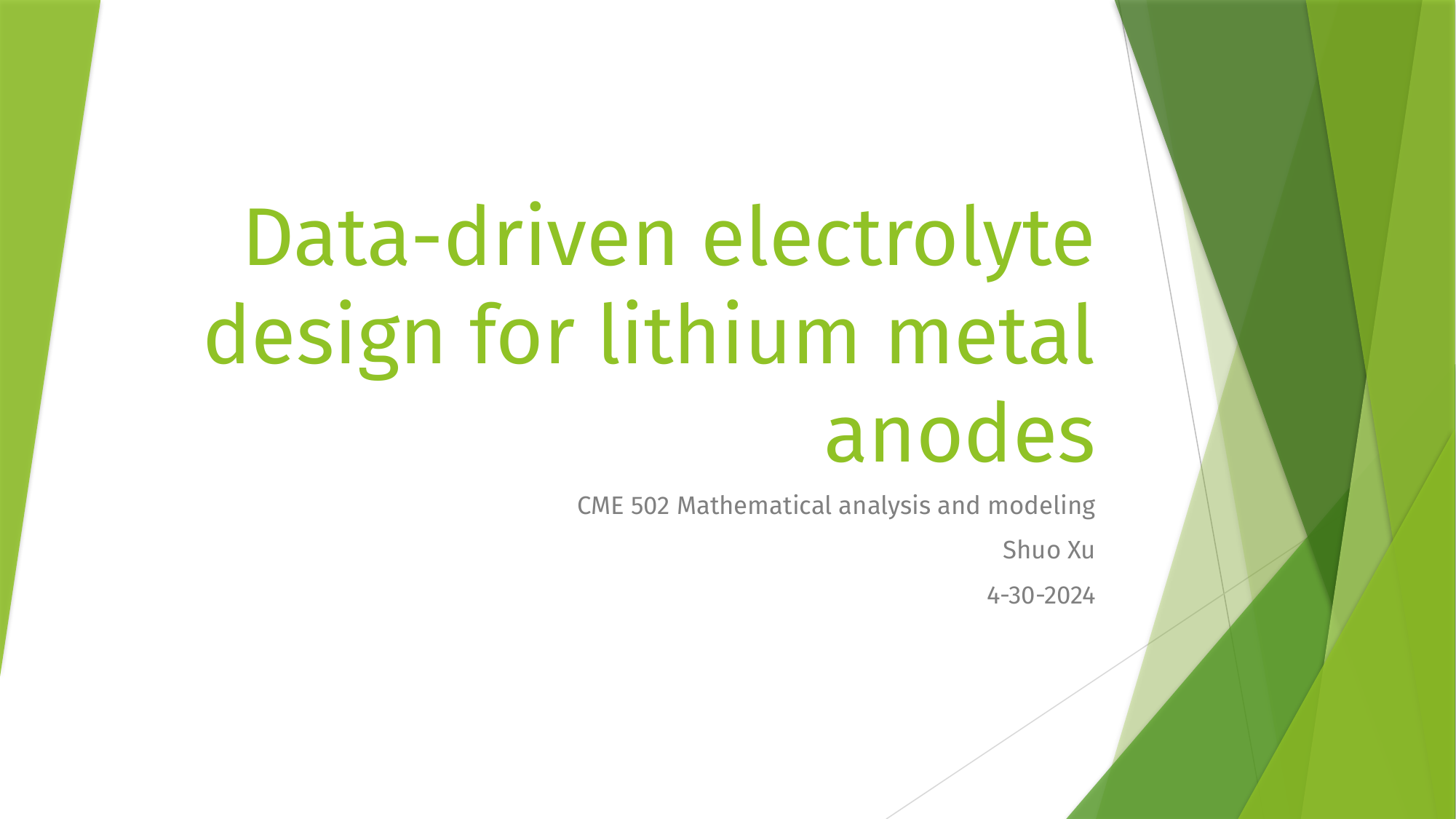

# Data-driven electrolyte design for lithium metal anodes
CME 502 Mathematical analysis and modeling
Shuo Xu
4-30-2024